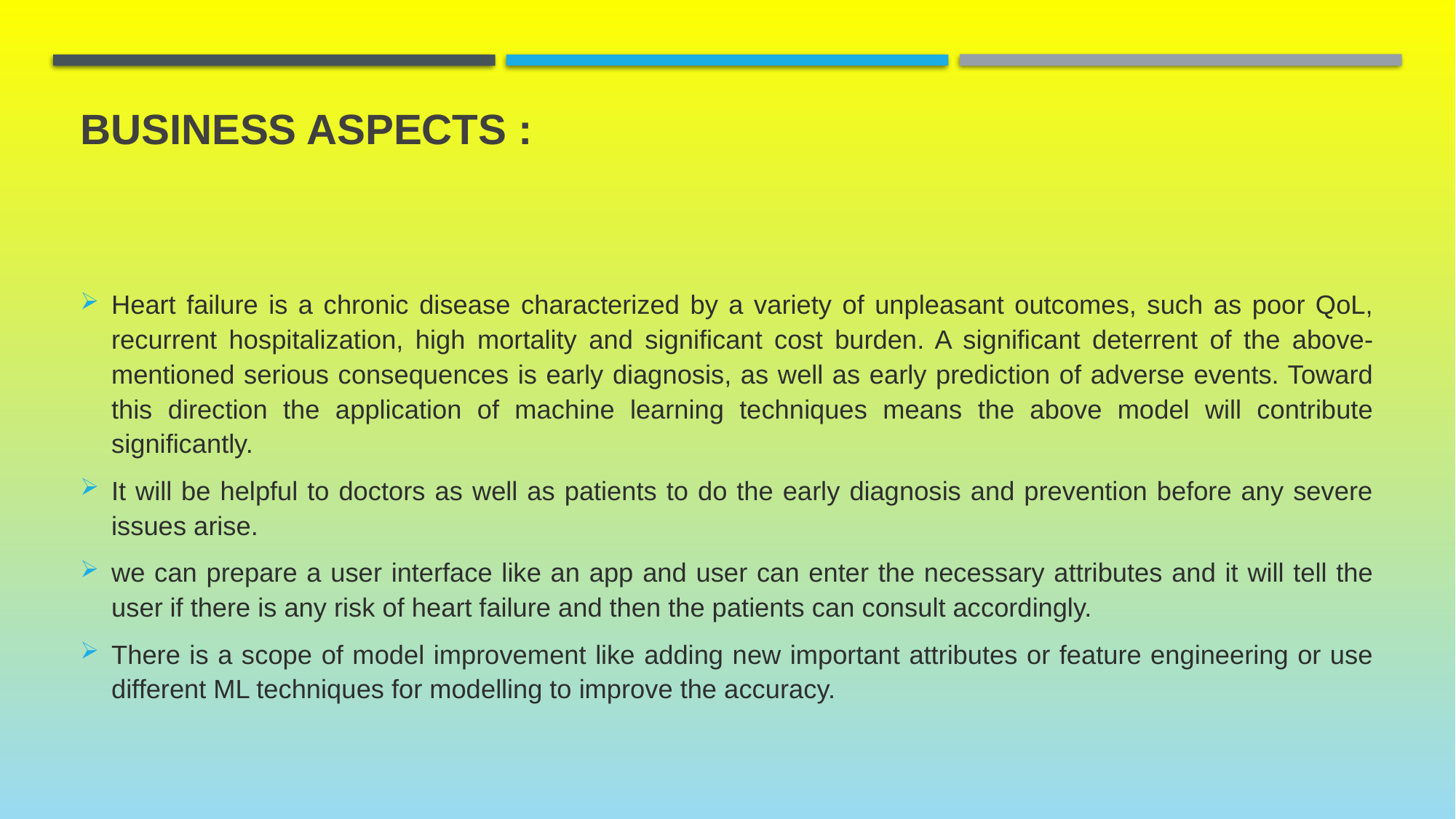

# Business aspects :
Heart failure is a chronic disease characterized by a variety of unpleasant outcomes, such as poor QoL, recurrent hospitalization, high mortality and significant cost burden. A significant deterrent of the above-mentioned serious consequences is early diagnosis, as well as early prediction of adverse events. Toward this direction the application of machine learning techniques means the above model will contribute significantly.
It will be helpful to doctors as well as patients to do the early diagnosis and prevention before any severe issues arise.
we can prepare a user interface like an app and user can enter the necessary attributes and it will tell the user if there is any risk of heart failure and then the patients can consult accordingly.
There is a scope of model improvement like adding new important attributes or feature engineering or use different ML techniques for modelling to improve the accuracy.